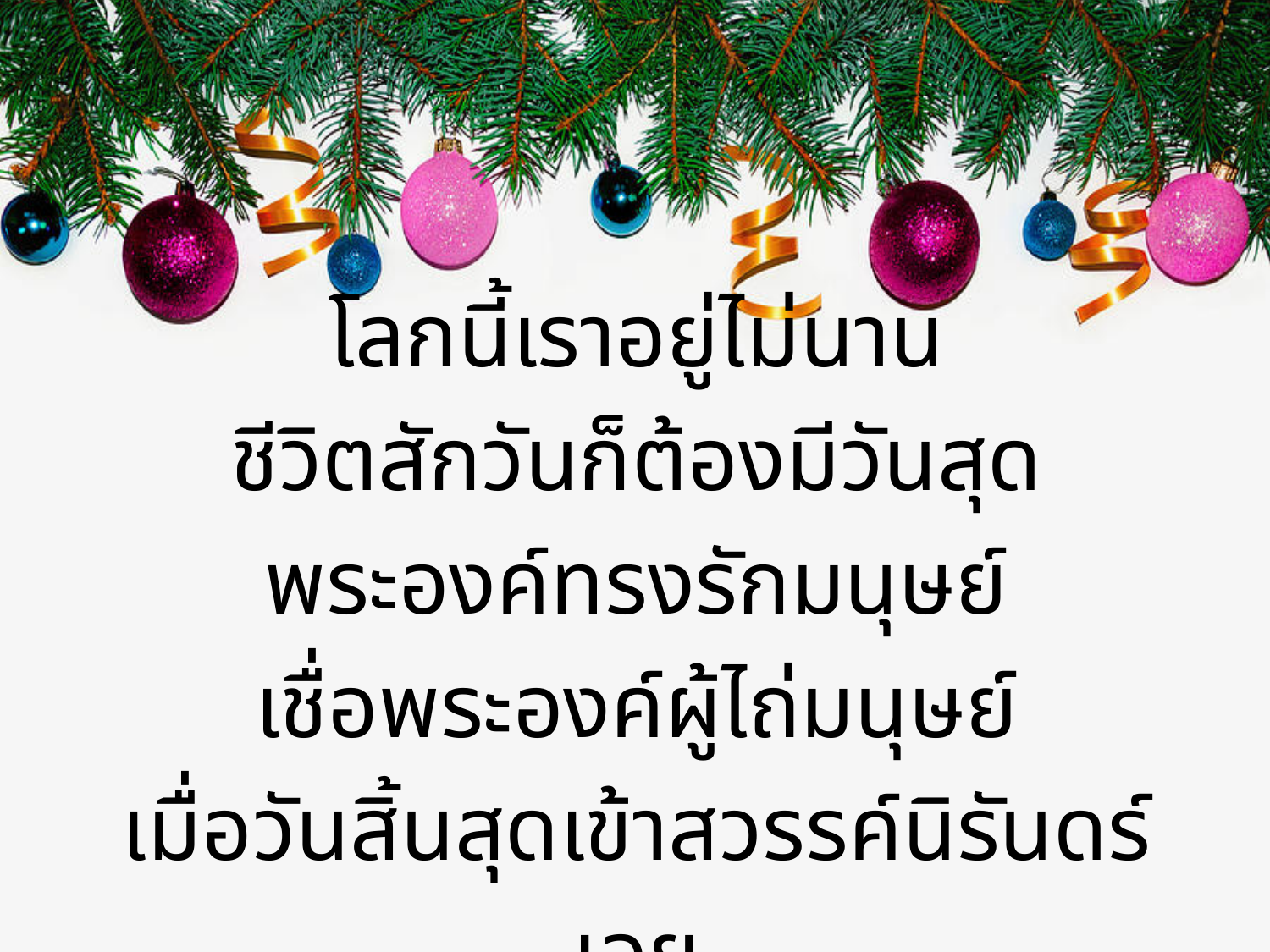

โลกนี้เราอยู่ไม่นาน
ชีวิตสักวันก็ต้องมีวันสุด
พระองค์ทรงรักมนุษย์
เชื่อพระองค์ผู้ไถ่มนุษย์
เมื่อวันสิ้นสุดเข้าสวรรค์นิรันดร์เอย